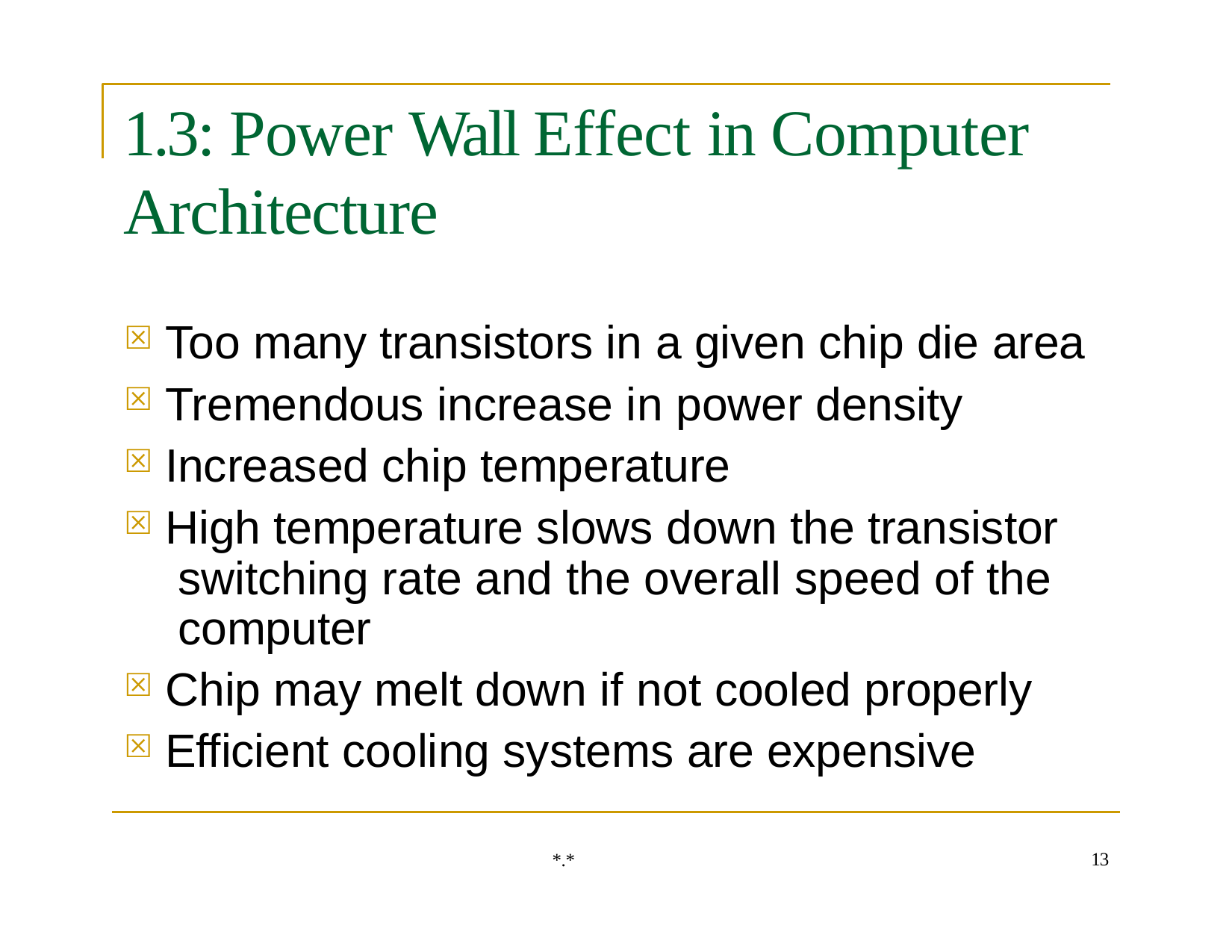

# 1.3: Power Wall Effect in Computer  Architecture
Too many transistors in a given chip die area
Tremendous increase in power density
Increased chip temperature
High temperature slows down the transistor  switching rate and the overall speed of the  computer
Chip may melt down if not cooled properly
Efficient cooling systems are expensive
13
*.*